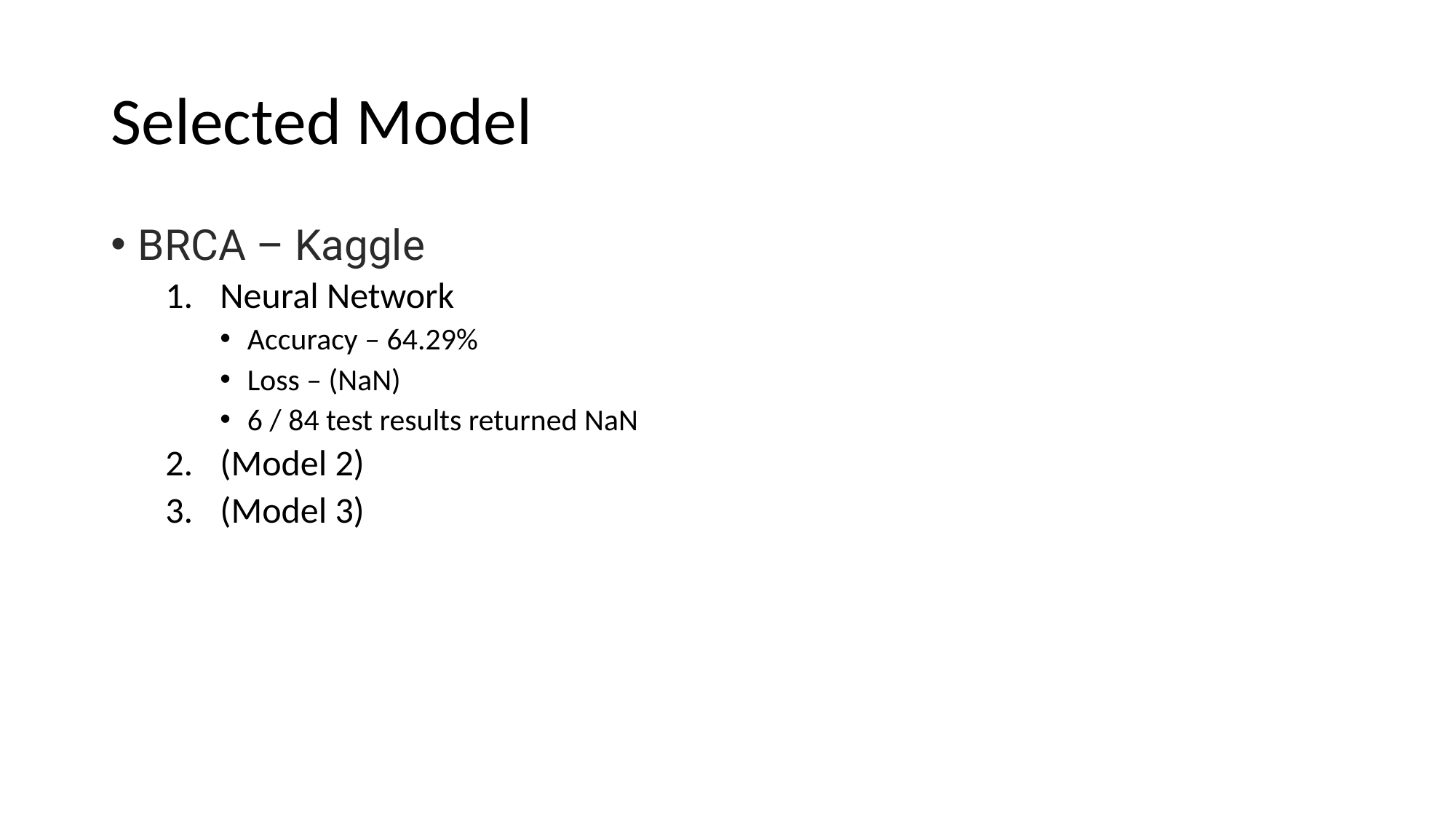

# Selected Model
BRCA – Kaggle
Neural Network
Accuracy – 64.29%
Loss – (NaN)
6 / 84 test results returned NaN
(Model 2)
(Model 3)